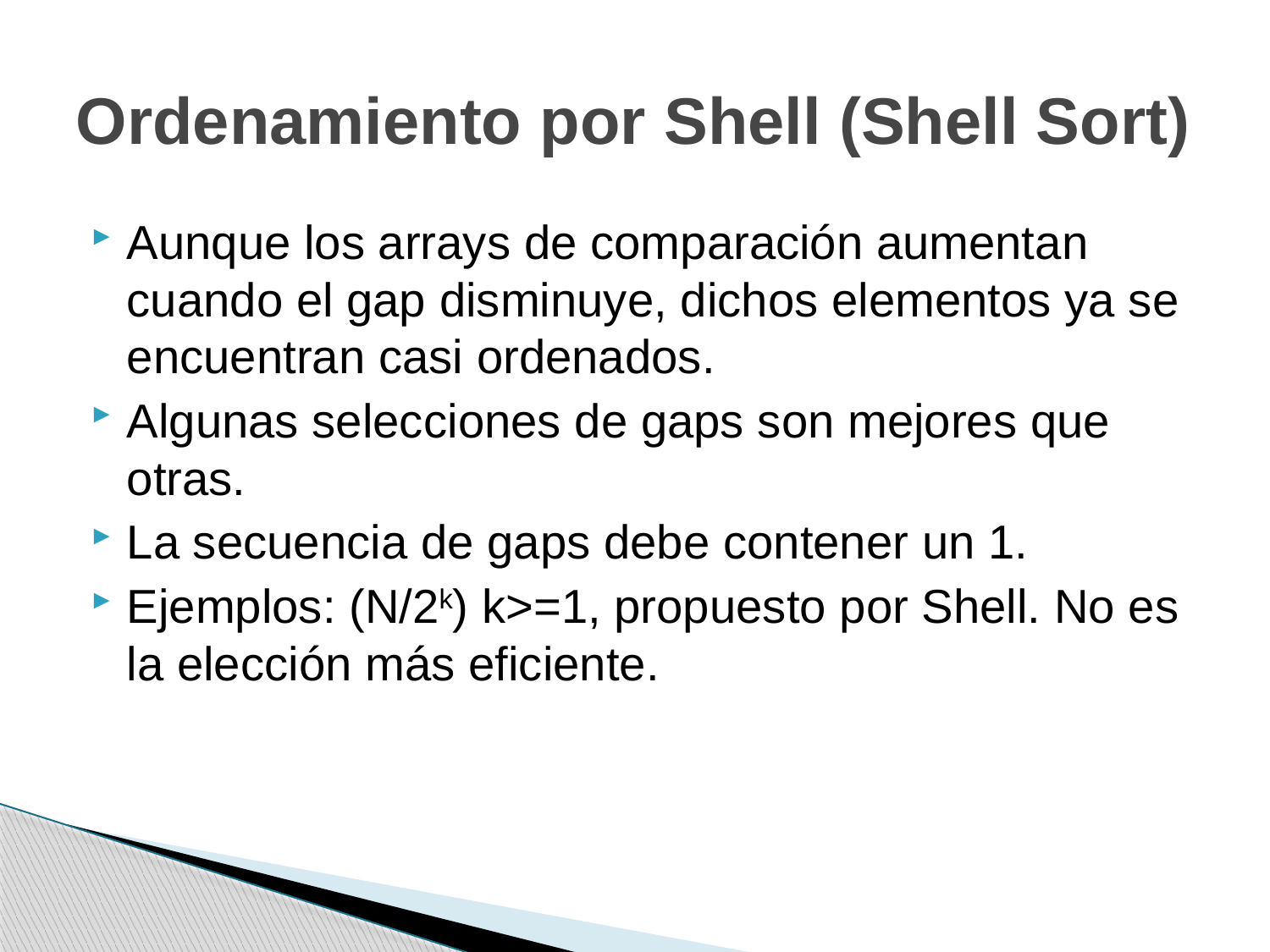

# Ordenamiento por Shell (Shell Sort)
Aunque los arrays de comparación aumentan cuando el gap disminuye, dichos elementos ya se encuentran casi ordenados.
Algunas selecciones de gaps son mejores que otras.
La secuencia de gaps debe contener un 1.
Ejemplos: (N/2k) k>=1, propuesto por Shell. No es la elección más eficiente.